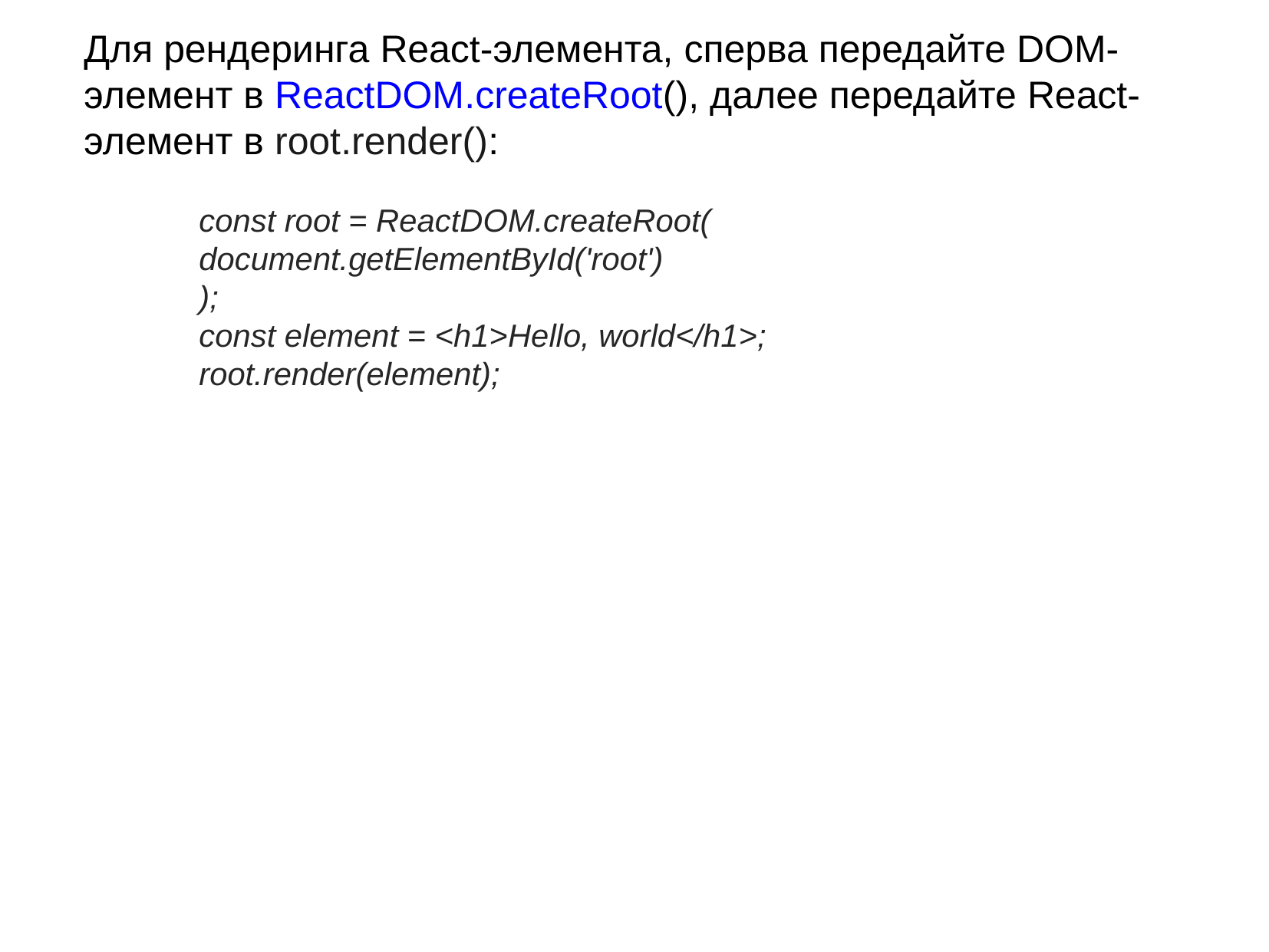

# Для рендеринга React-элемента, сперва передайте DOM-элемент в ReactDOM.createRoot(), далее передайте React-элемент в root.render():

const root = ReactDOM.createRoot(
document.getElementById('root')
);
const element = <h1>Hello, world</h1>;
root.render(element);